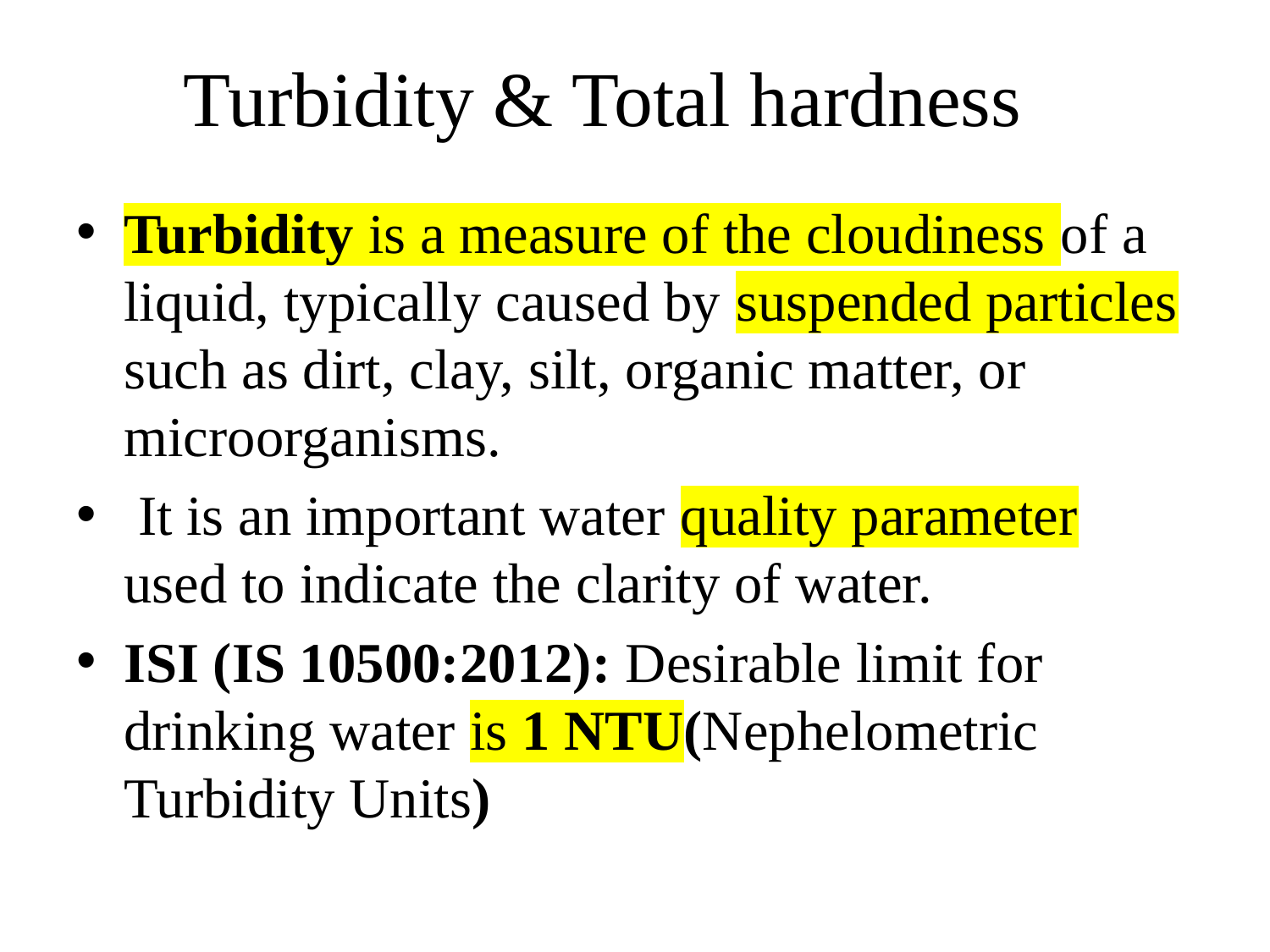

# Turbidity & Total hardness
Turbidity is a measure of the cloudiness of a liquid, typically caused by suspended particles such as dirt, clay, silt, organic matter, or microorganisms.
 It is an important water quality parameter used to indicate the clarity of water.
ISI (IS 10500:2012): Desirable limit for drinking water is 1 NTU(Nephelometric Turbidity Units)